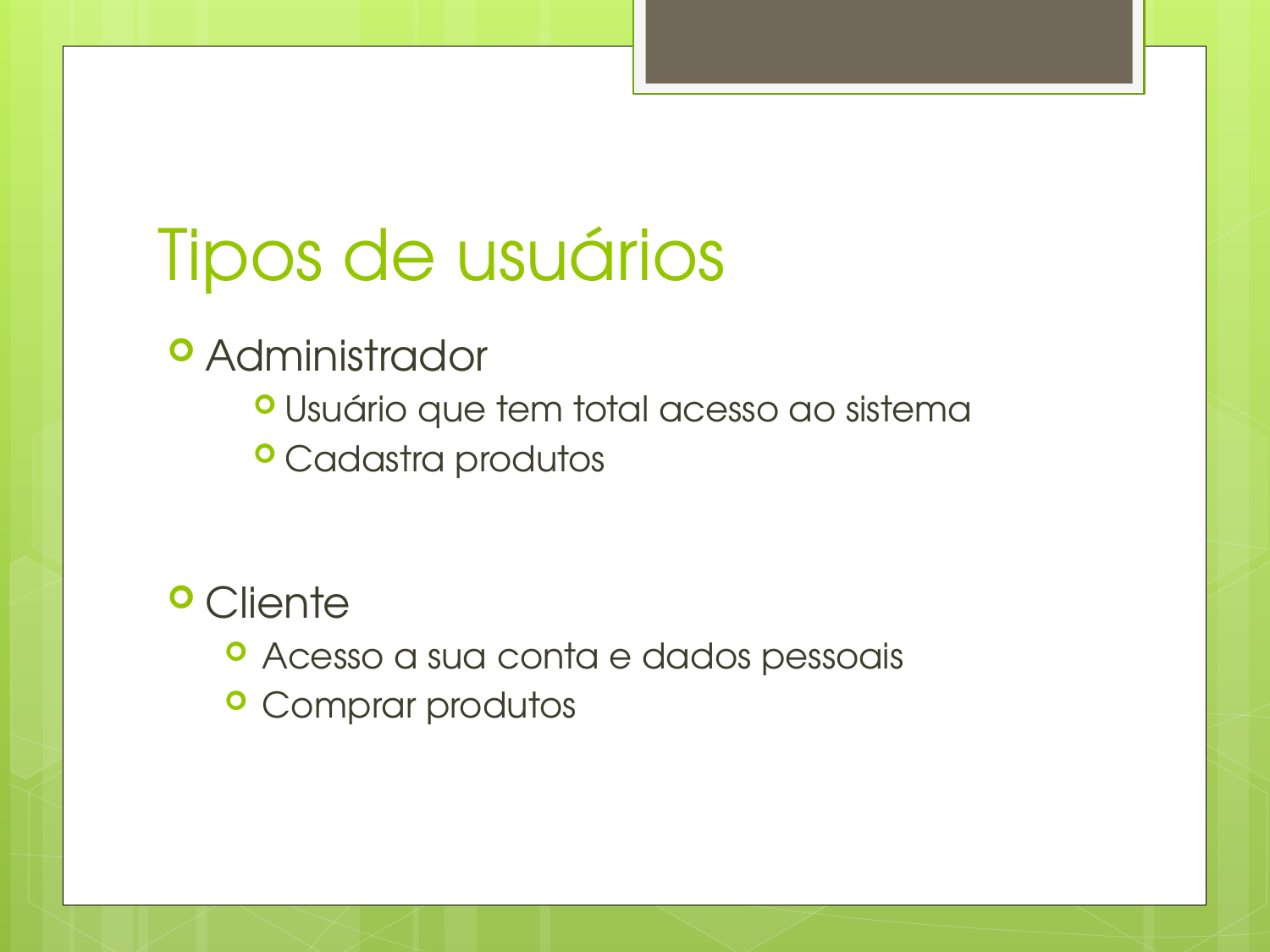

# Tipos de usuários
Administrador
Usuário que tem total acesso ao sistema
Cadastra produtos

Cliente
Acesso a sua conta e dados pessoais
Comprar produtos